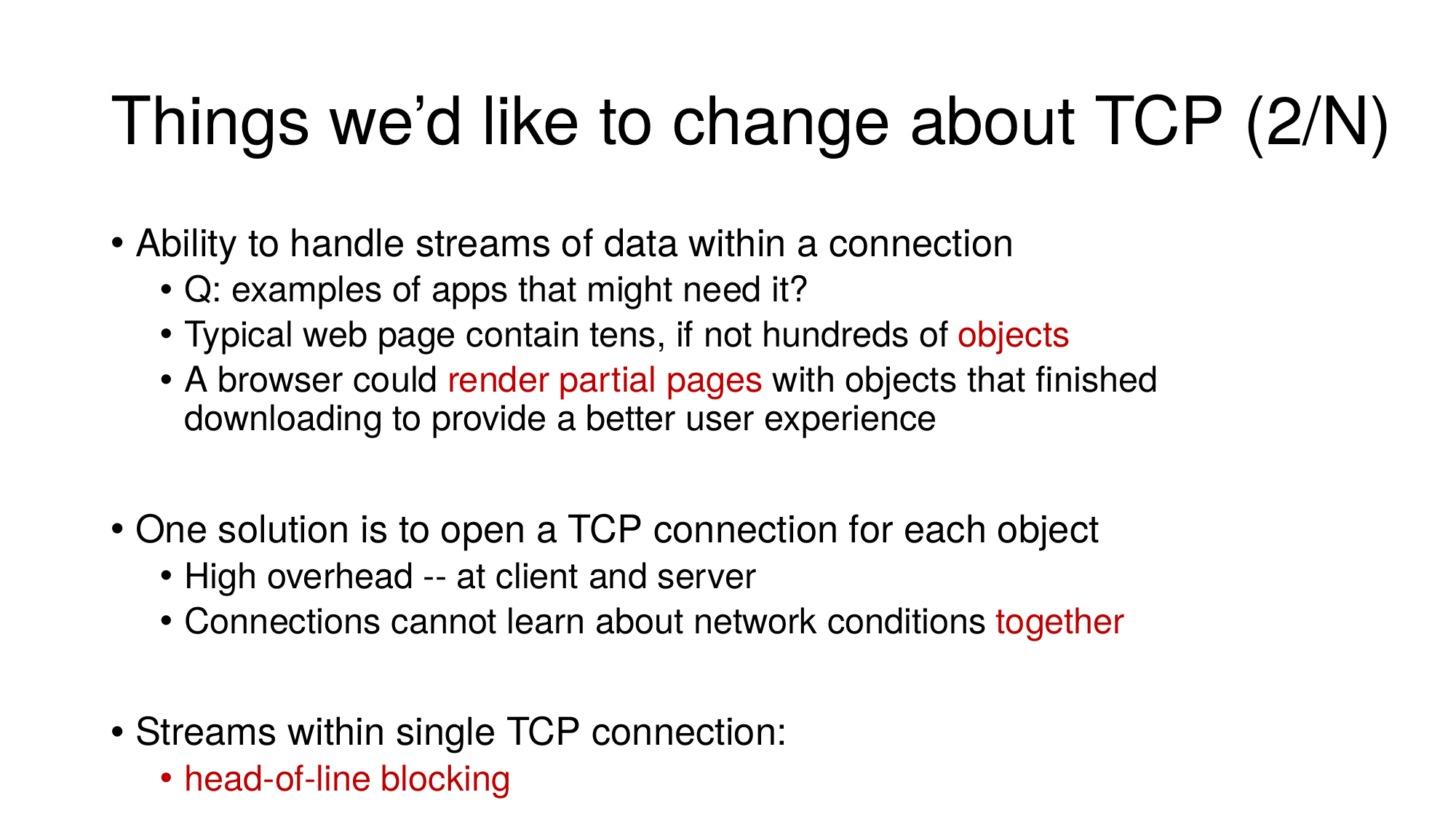

# Things we’d like to change about TCP (2/N)
Ability to handle streams of data within a connection
Q: examples of apps that might need it?
Typical web page contain tens, if not hundreds of objects
A browser could render partial pages with objects that finished downloading to provide a better user experience

One solution is to open a TCP connection for each object
High overhead -- at client and server
Connections cannot learn about network conditions together

Streams within single TCP connection:
head-of-line blocking